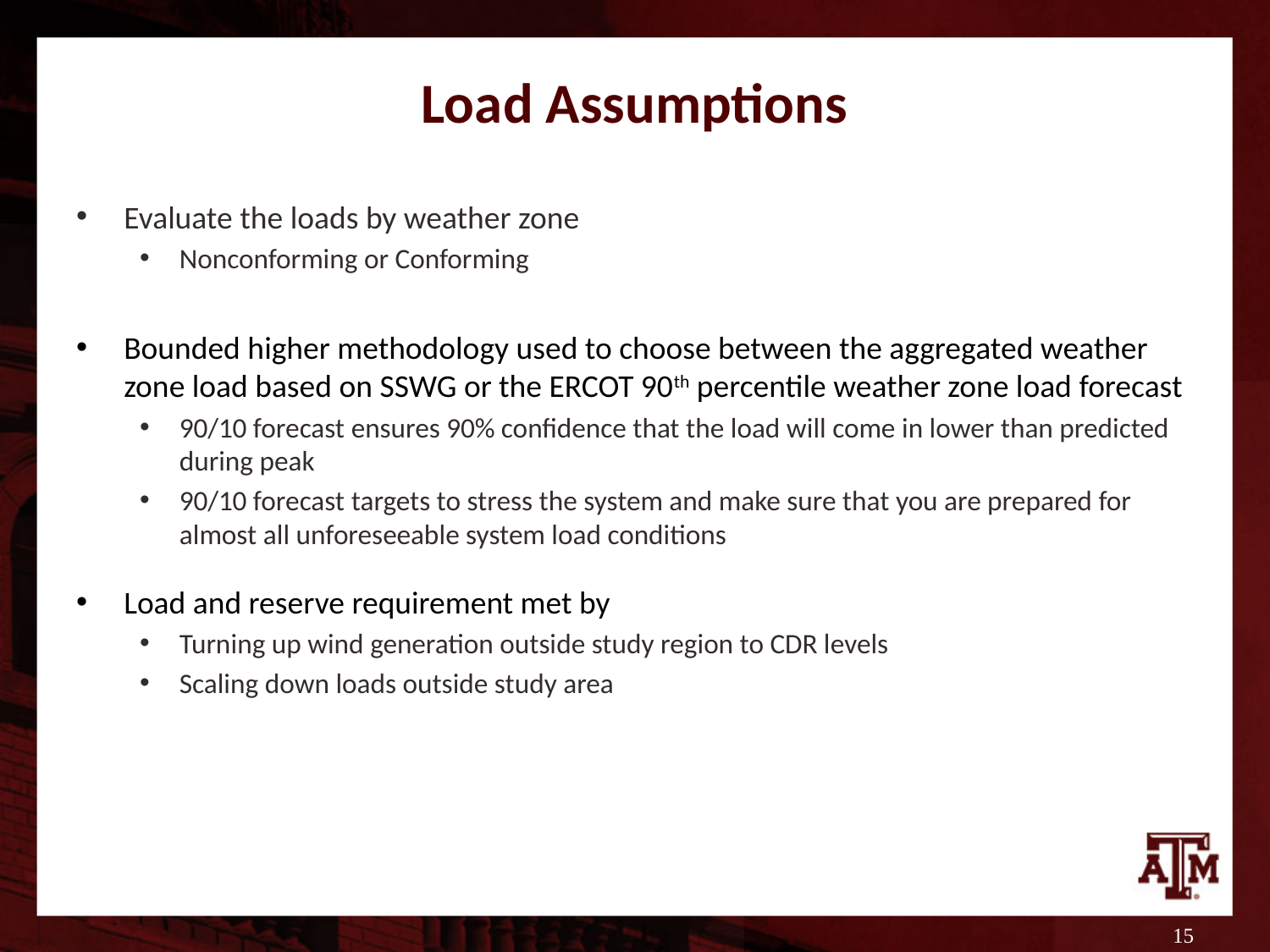

# Load Assumptions
Evaluate the loads by weather zone
Nonconforming or Conforming

Bounded higher methodology used to choose between the aggregated weather zone load based on SSWG or the ERCOT 90th percentile weather zone load forecast
90/10 forecast ensures 90% confidence that the load will come in lower than predicted during peak
90/10 forecast targets to stress the system and make sure that you are prepared for almost all unforeseeable system load conditions

Load and reserve requirement met by
Turning up wind generation outside study region to CDR levels
Scaling down loads outside study area

15